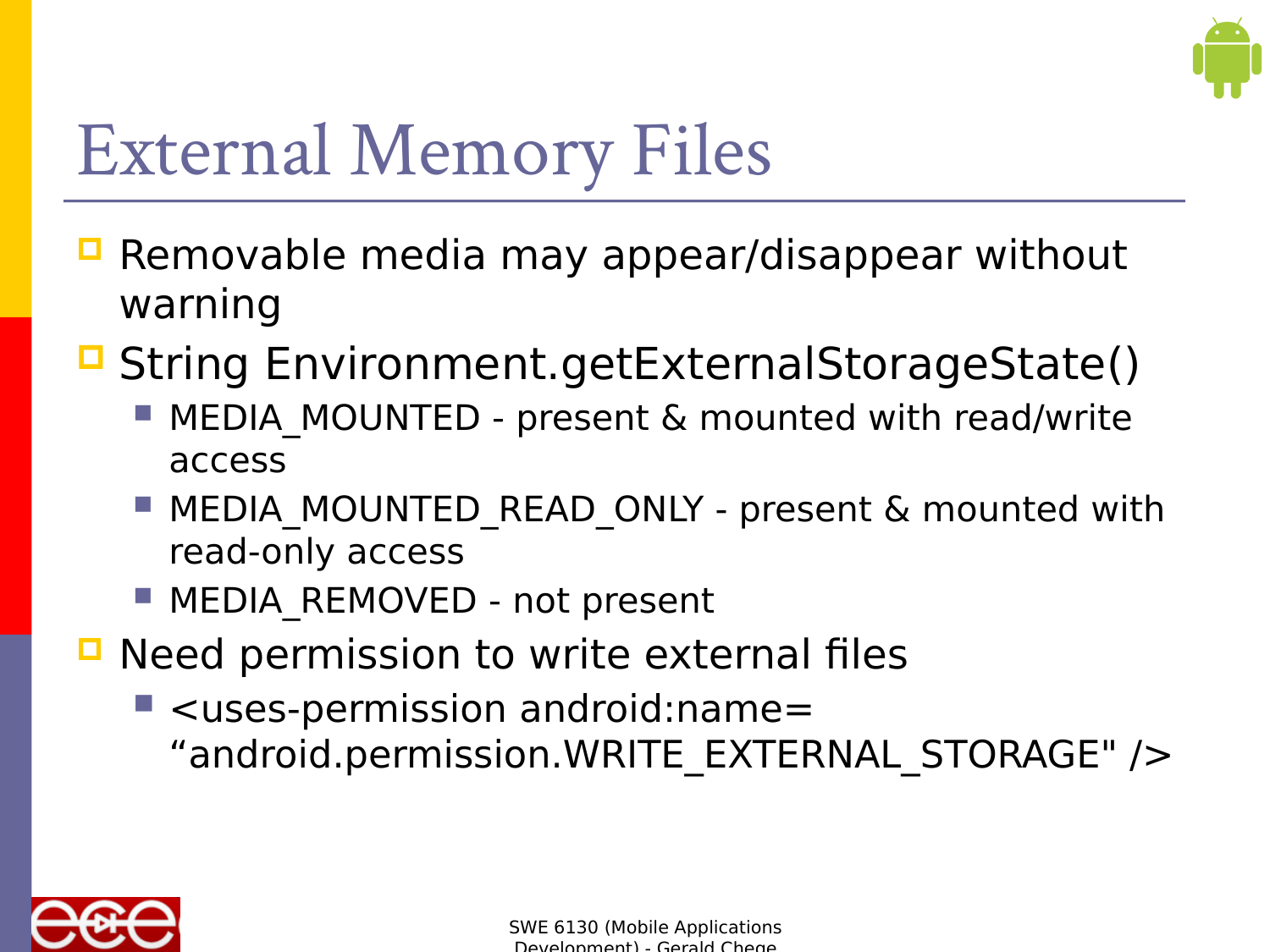

# External Memory Files
Removable media may appear/disappear without warning
String Environment.getExternalStorageState()
MEDIA_MOUNTED - present & mounted with read/write access
MEDIA_MOUNTED_READ_ONLY - present & mounted with read-only access
MEDIA_REMOVED - not present
Need permission to write external files
<uses-permission android:name= “android.permission.WRITE_EXTERNAL_STORAGE" />
SWE 6130 (Mobile Applications Development) - Gerald Chege